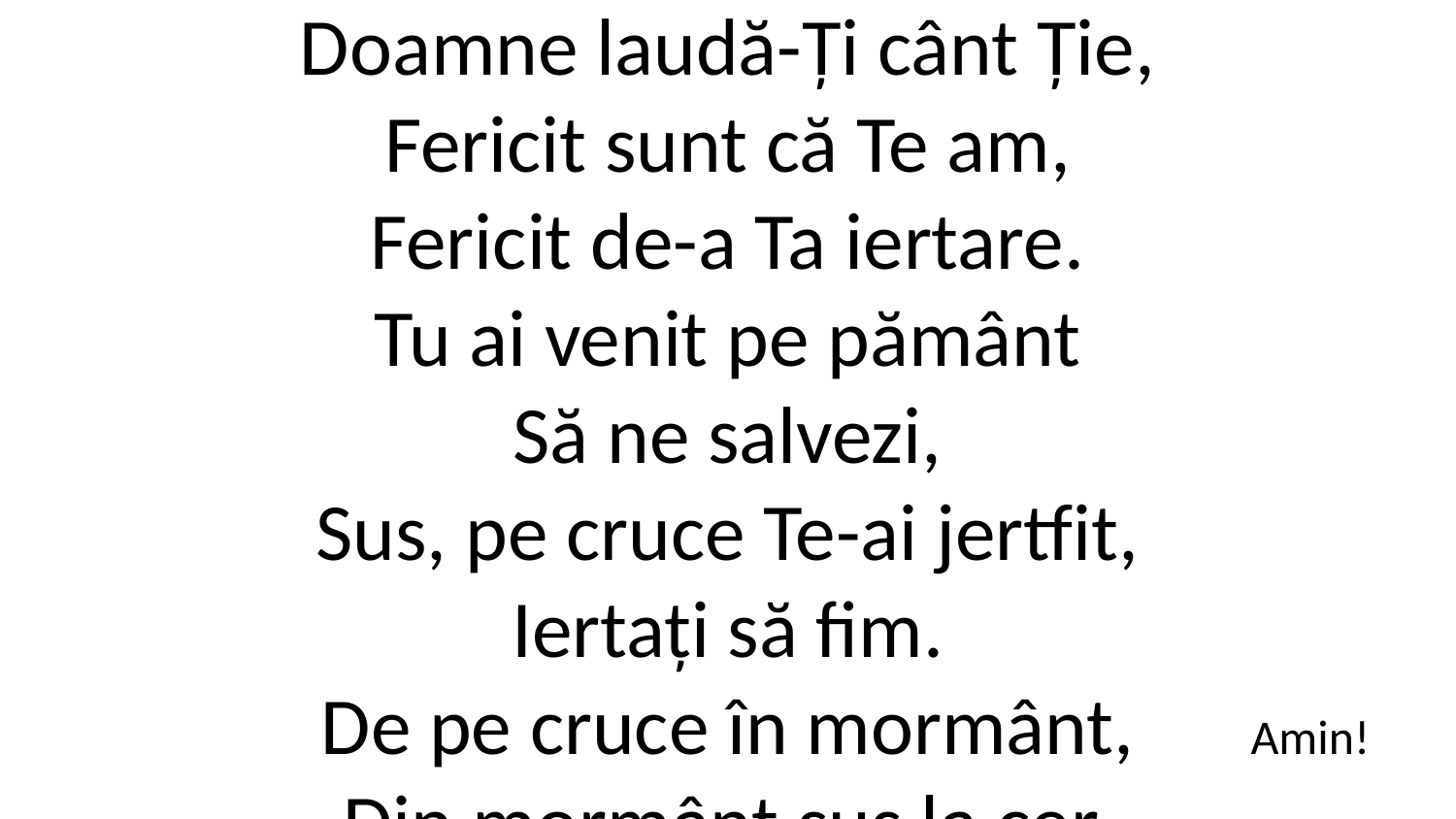

Doamne Numele-Ți înalț,
Doamne laudă-Ți cânt Ție,
Fericit sunt că Te am,
Fericit de-a Ta iertare.
Tu ai venit pe pământ
Să ne salvezi,
Sus, pe cruce Te-ai jertfit,
Iertați să fim.
De pe cruce în mormânt,
Din mormânt sus la cer,
Să fii înălțat mereu.

Amin!